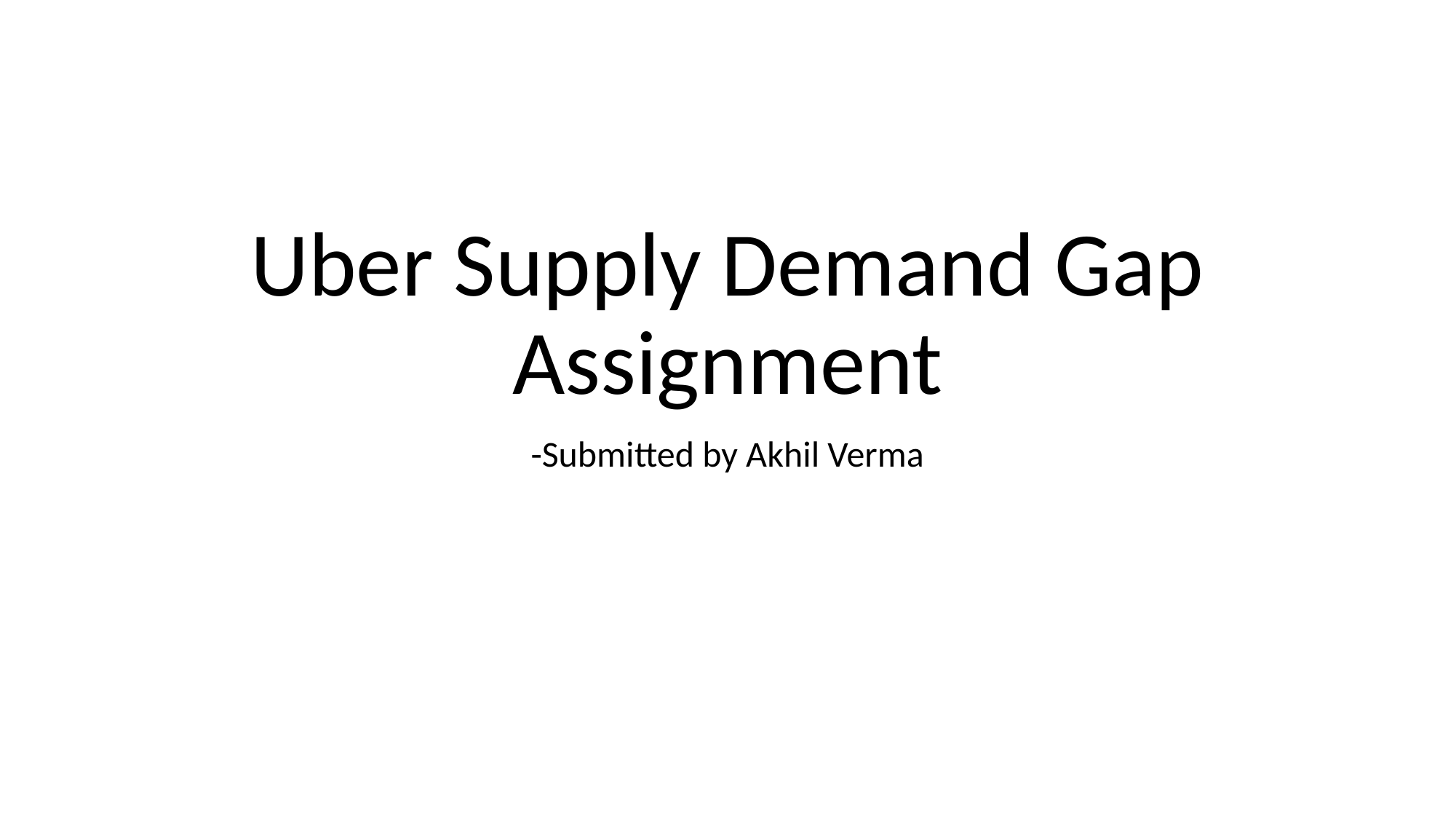

# Uber Supply Demand Gap Assignment
-Submitted by Akhil Verma